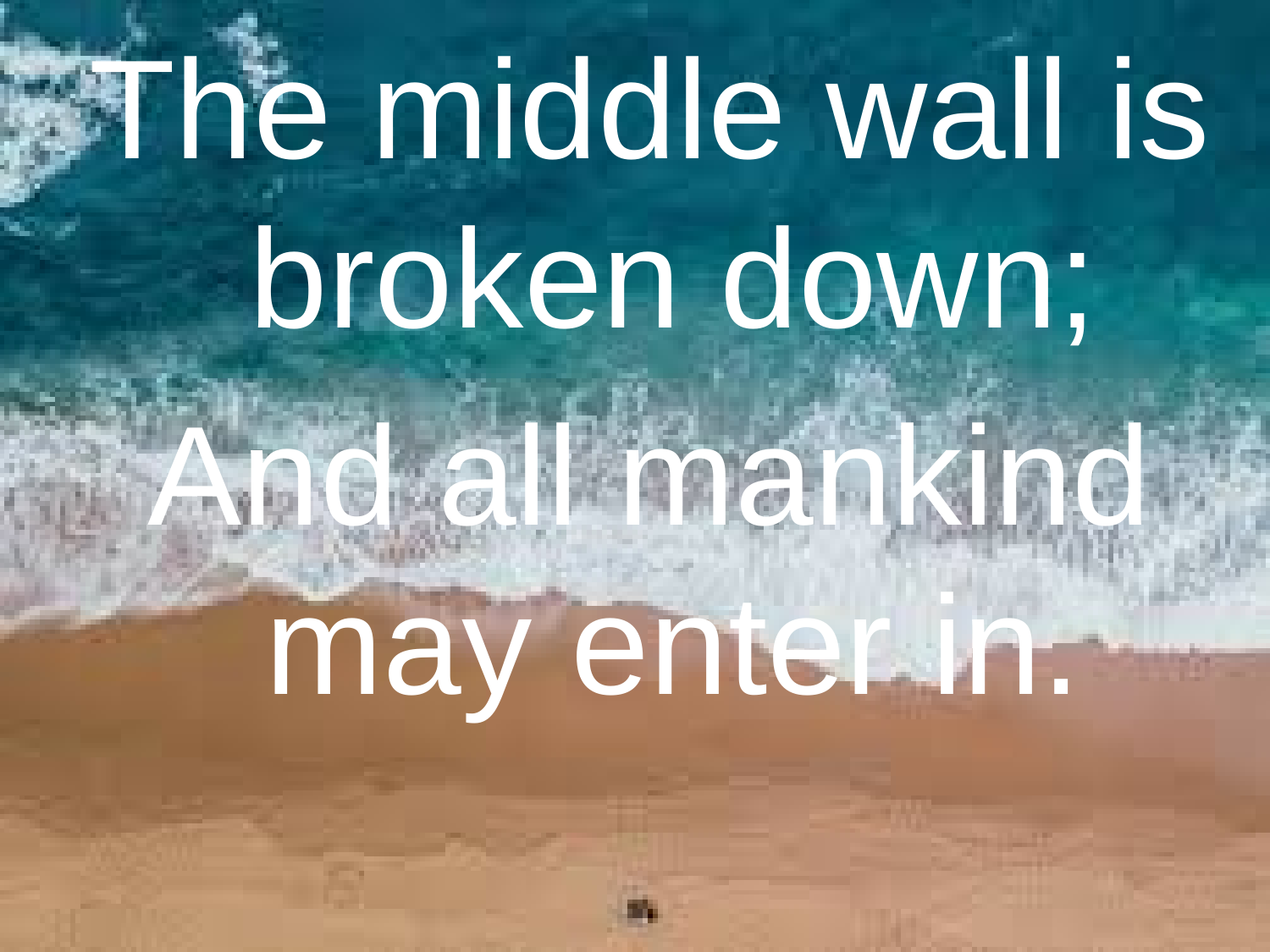

The middle wall is broken down;
And all mankind may enter in.